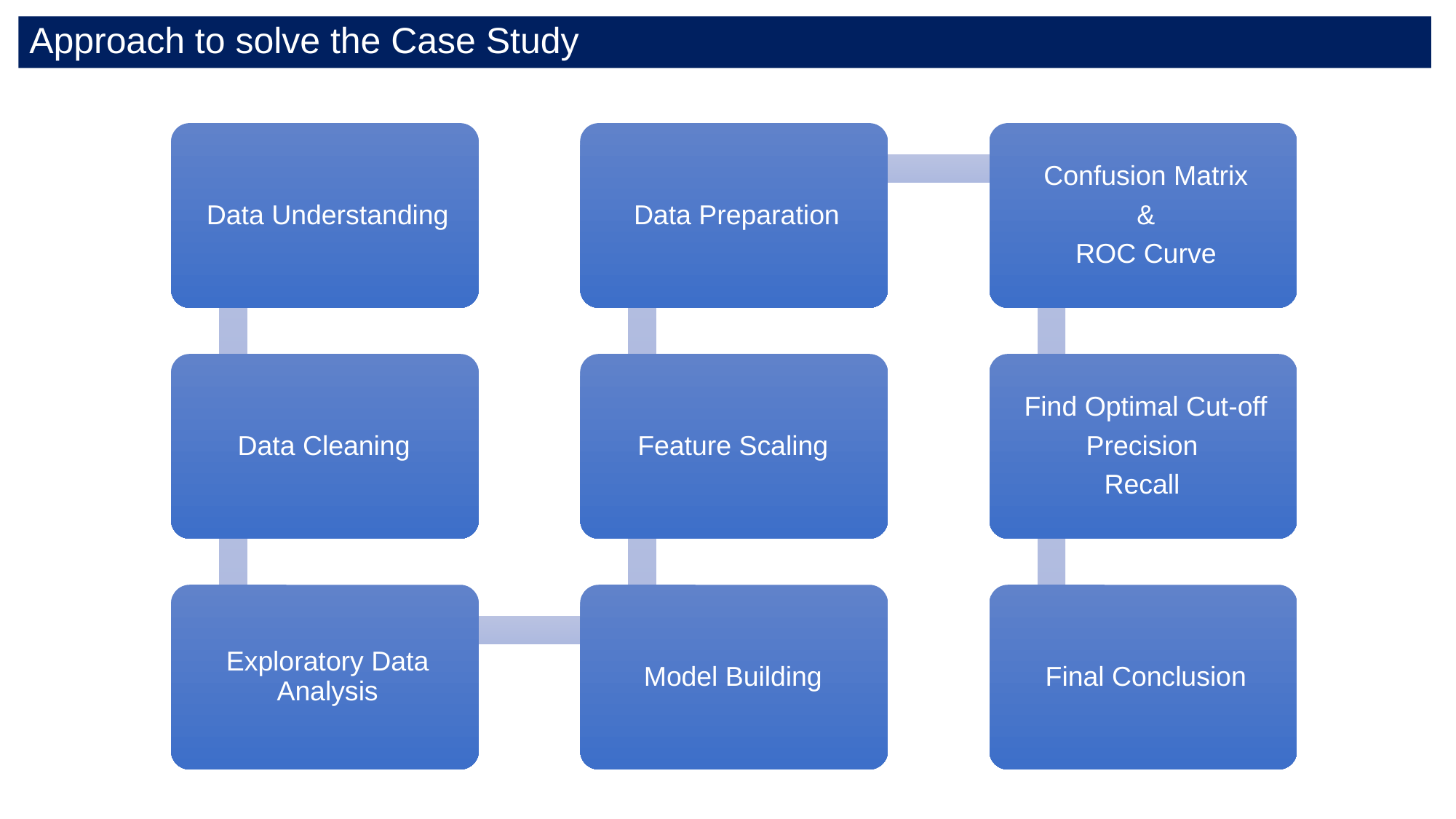

# Approach to solve the Case Study
Data Understanding
Data Cleaning
Exploratory Data Analysis
Model Building
Feature Scaling
Data Preparation
Confusion Matrix
&
ROC Curve
Find Optimal Cut-off
Precision
Recall
Final Conclusion